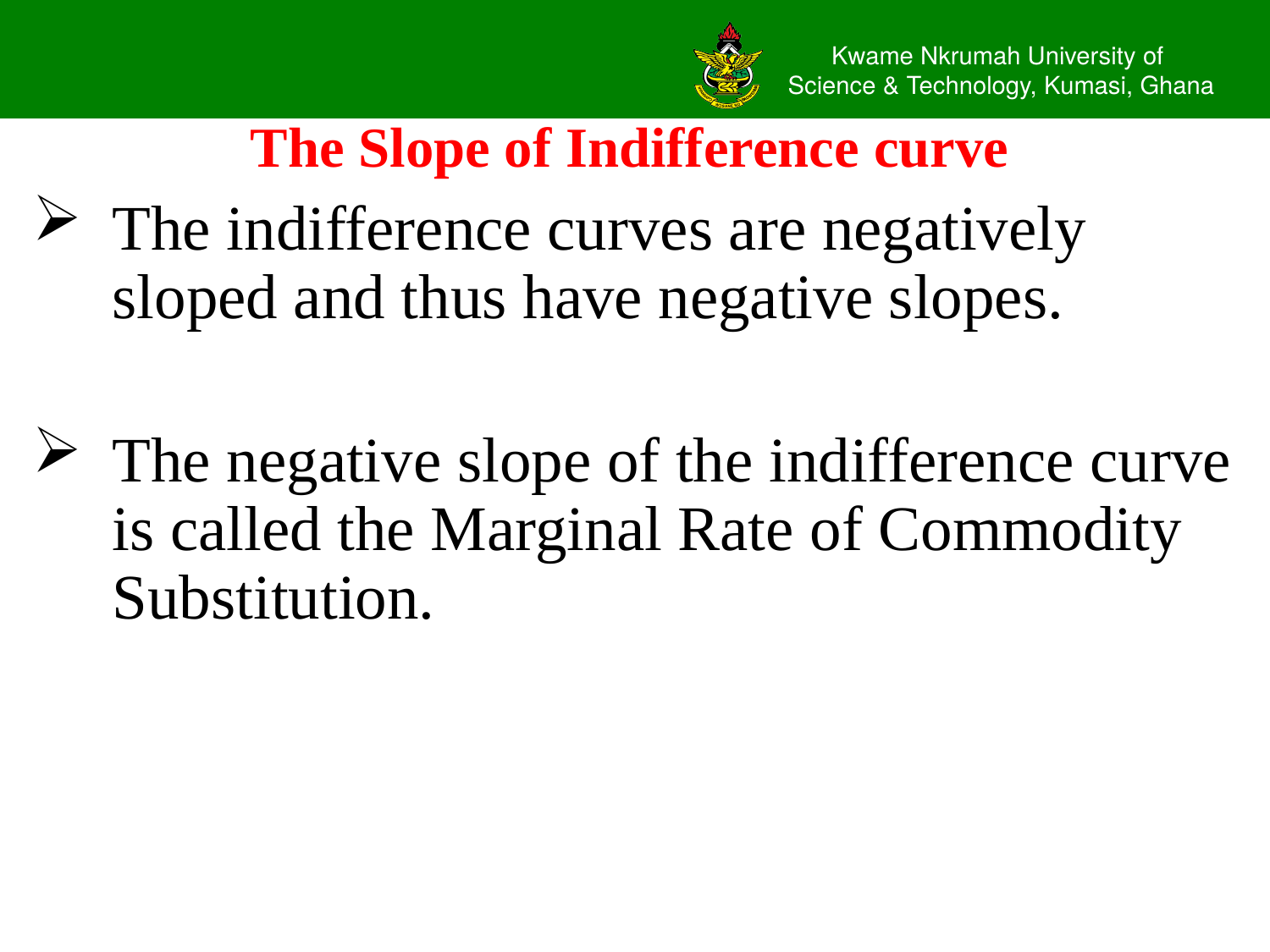

# The Slope of Indifference curve
The indifference curves are negatively sloped and thus have negative slopes.

The negative slope of the indifference curve is called the Marginal Rate of Commodity Substitution.